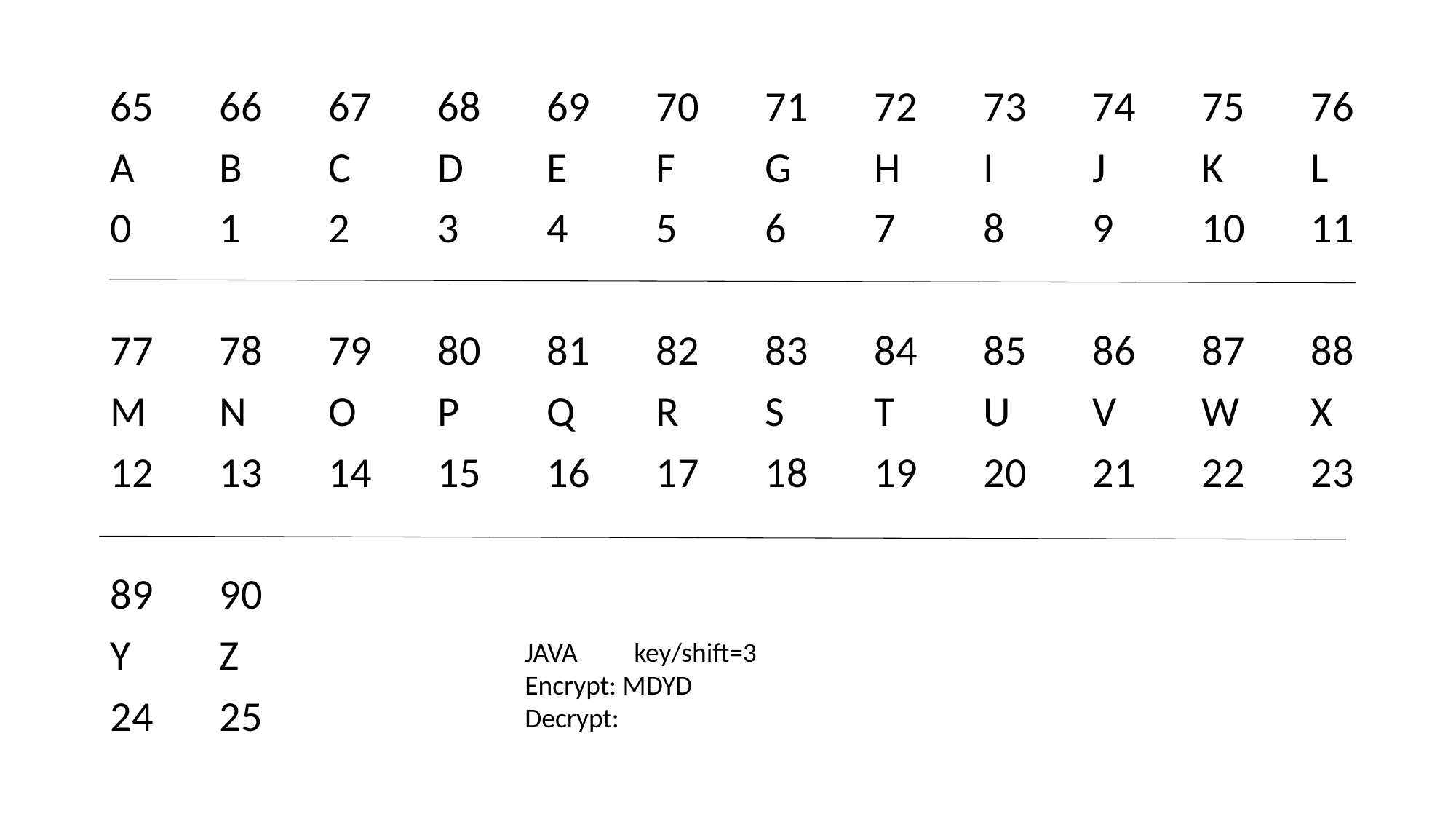

65	66	67	68	69	70	71	72	73	74	75	76
A	B	C	D	E	F	G	H	I	J	K	L
0	1	2	3	4	5	6	7	8	9	10	11

77	78	79	80	81	82	83	84	85	86	87	88
M	N	O	P	Q	R	S	T	U	V	W	X
12	13	14	15	16	17	18	19	20	21	22	23

89	90
Y	Z
24	25
JAVA	key/shift=3
Encrypt: MDYD
Decrypt: